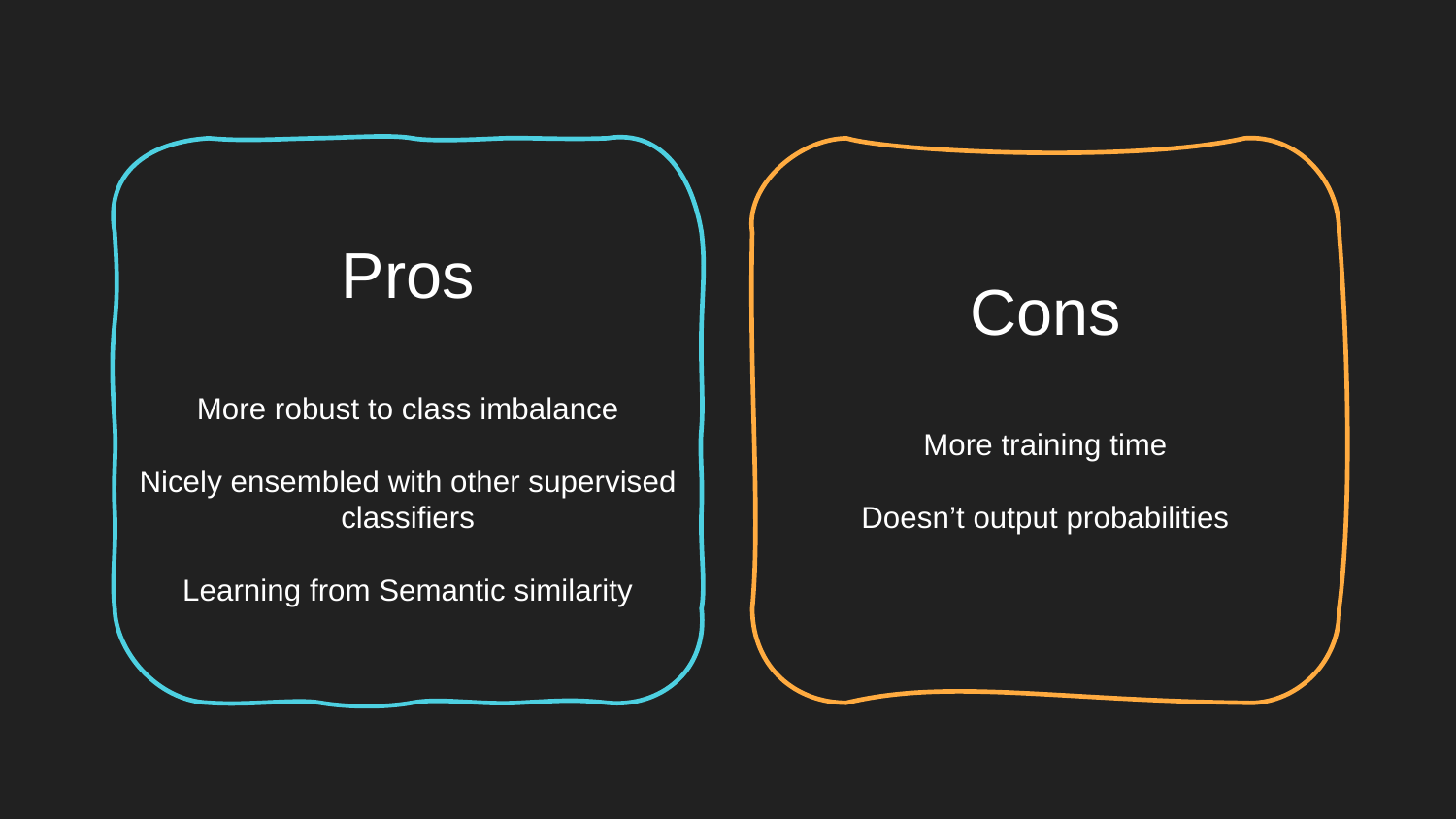

Pros

More robust to class imbalance

Nicely ensembled with other supervised classifiers

Learning from Semantic similarity
Cons

More training time

Doesn’t output probabilities